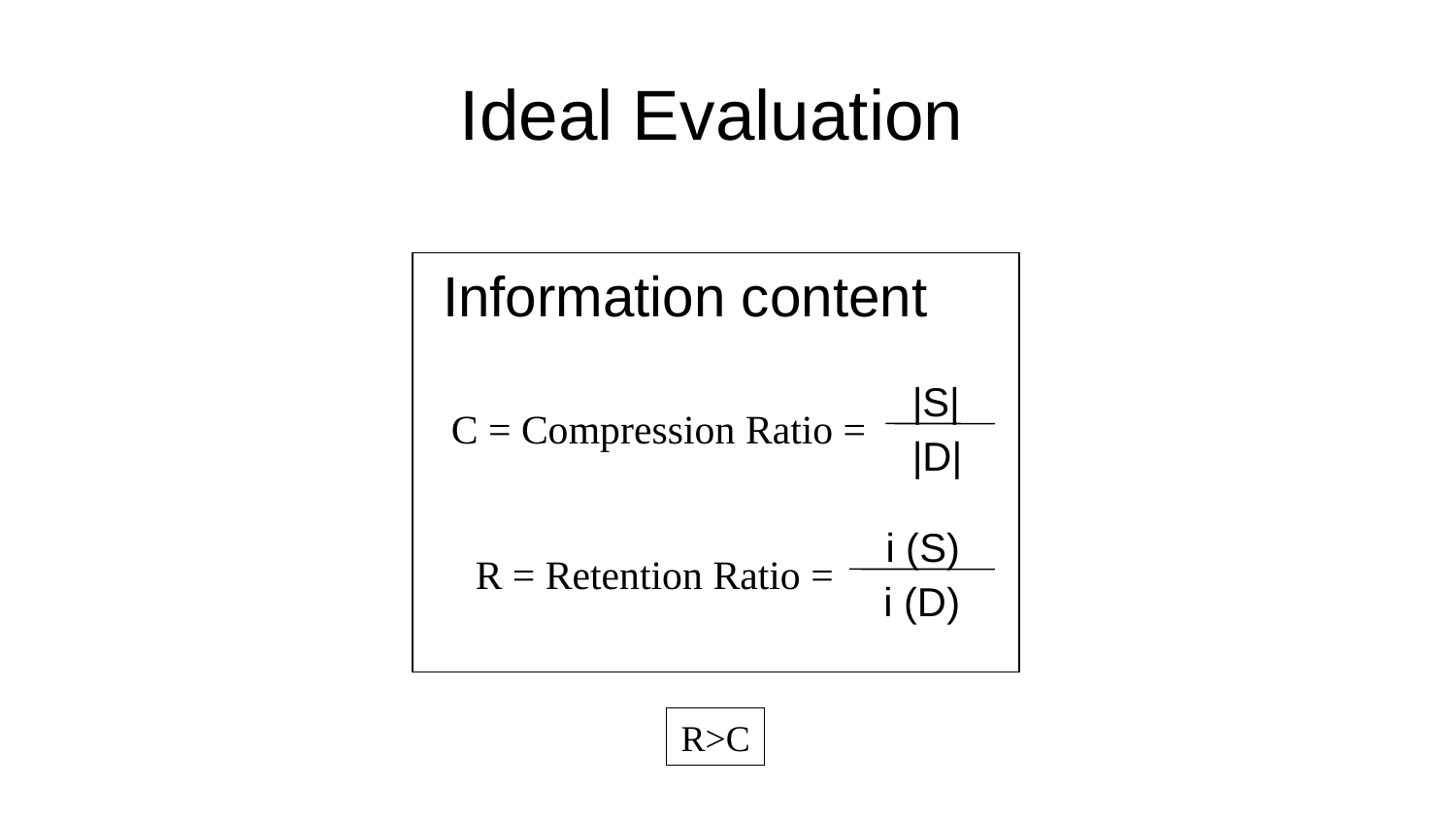

# Ideal Evaluation
 Information content
|S|
C = Compression Ratio =

|D|
i (S)
R = Retention Ratio =

i (D)
R>C